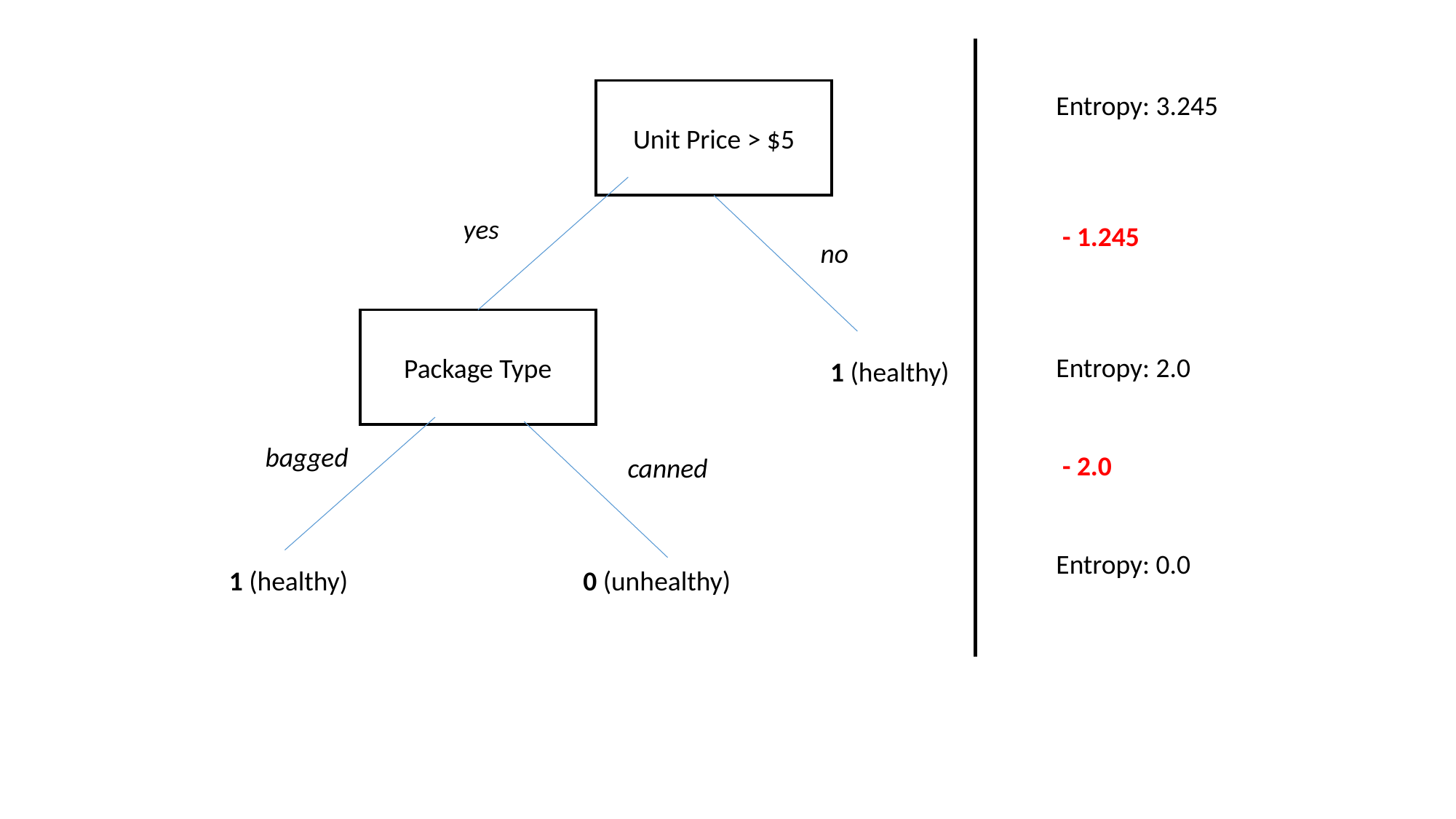

Unit Price > $5
Entropy: 3.245

 - 1.245

Entropy: 2.0

 - 2.0

Entropy: 0.0
yes
no
Package Type
1 (healthy)
bagged
canned
1 (healthy)
0 (unhealthy)